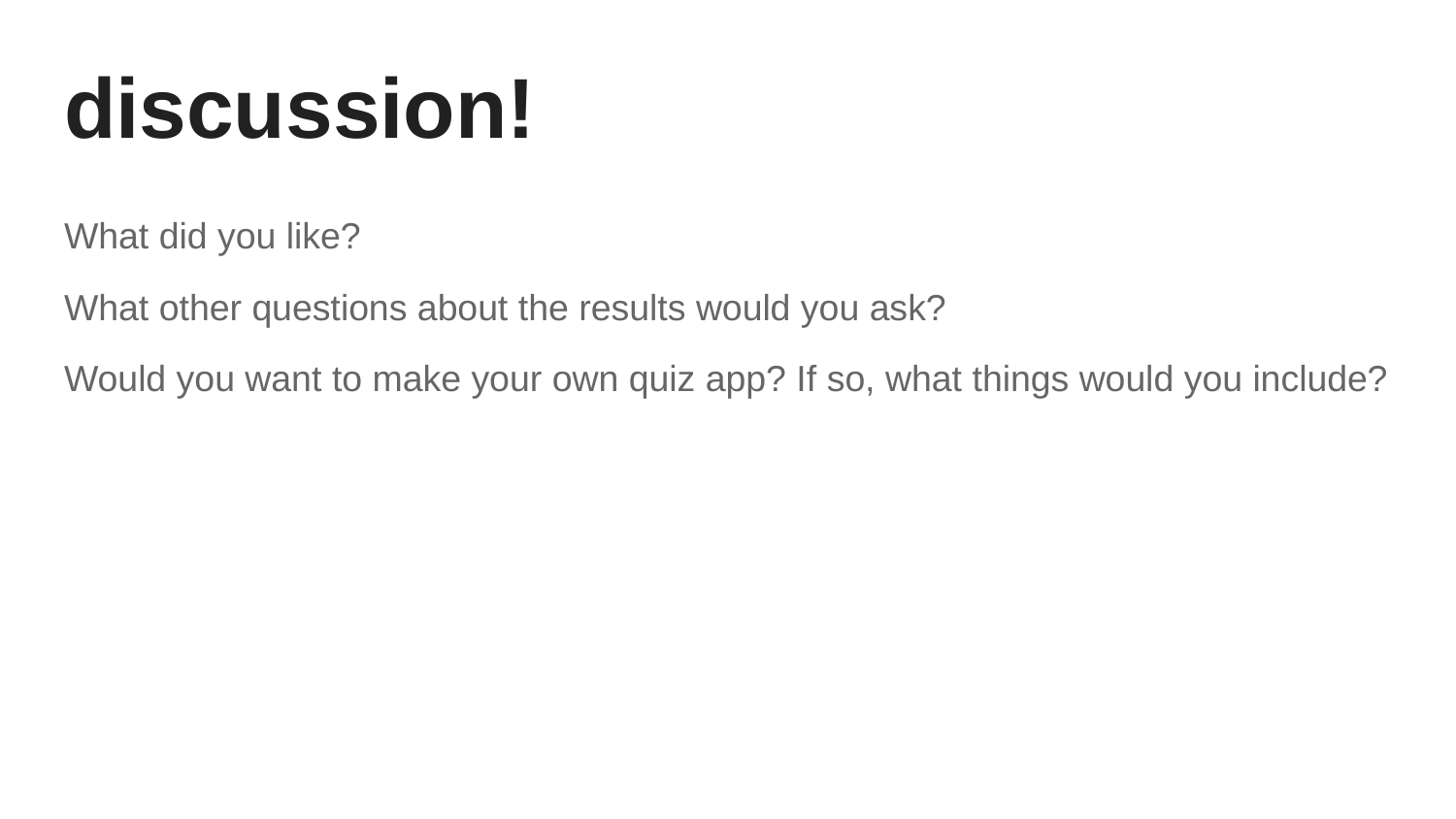

# discussion!
What did you like?
What other questions about the results would you ask?
Would you want to make your own quiz app? If so, what things would you include?